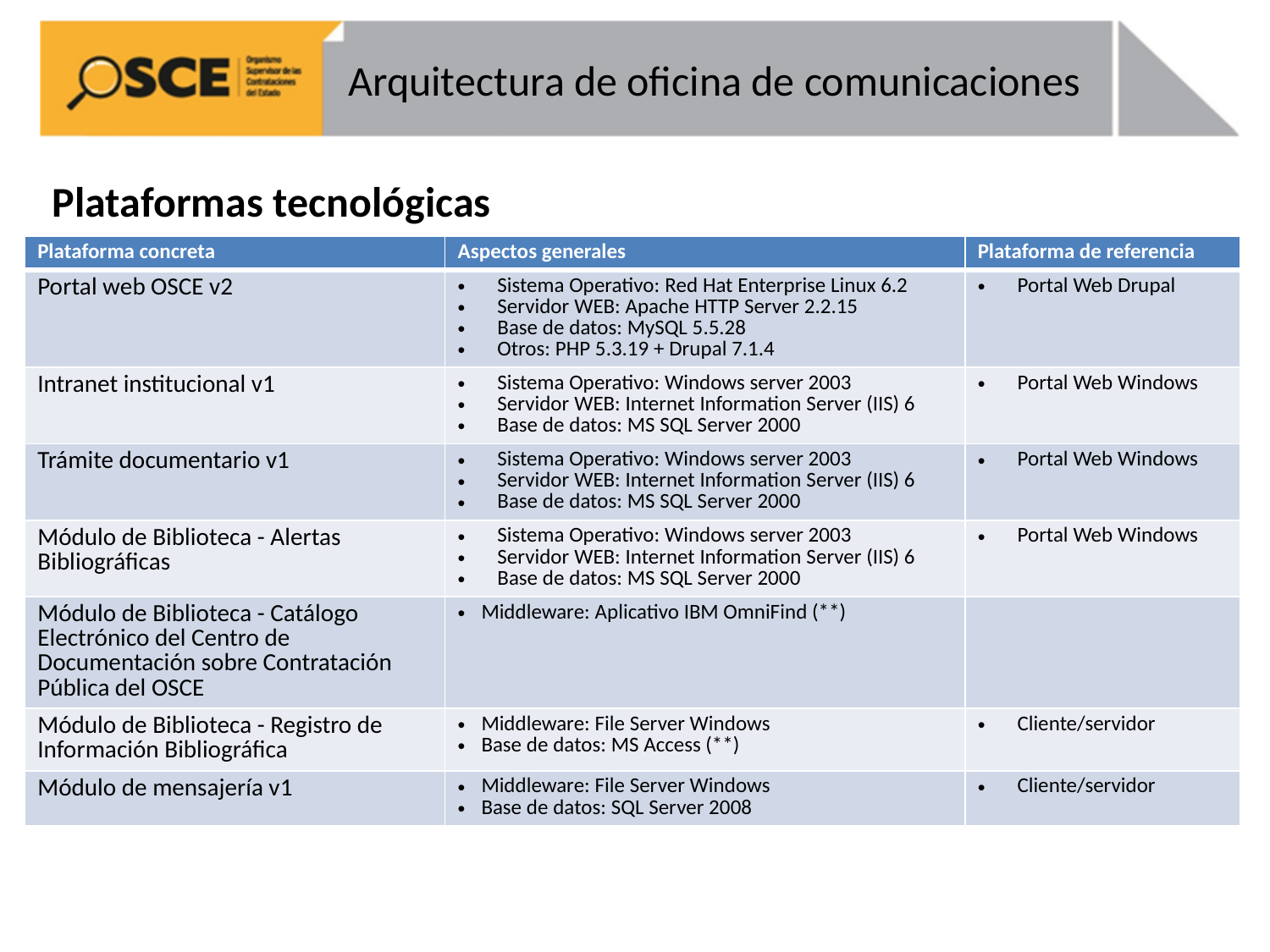

# Arquitectura de oficina de comunicaciones
Plataformas tecnológicas
| Plataforma concreta | Aspectos generales | Plataforma de referencia |
| --- | --- | --- |
| Portal web OSCE v2 | Sistema Operativo: Red Hat Enterprise Linux 6.2 Servidor WEB: Apache HTTP Server 2.2.15 Base de datos: MySQL 5.5.28 Otros: PHP 5.3.19 + Drupal 7.1.4 | Portal Web Drupal |
| Intranet institucional v1 | Sistema Operativo: Windows server 2003 Servidor WEB: Internet Information Server (IIS) 6 Base de datos: MS SQL Server 2000 | Portal Web Windows |
| Trámite documentario v1 | Sistema Operativo: Windows server 2003 Servidor WEB: Internet Information Server (IIS) 6 Base de datos: MS SQL Server 2000 | Portal Web Windows |
| Módulo de Biblioteca - Alertas Bibliográficas | Sistema Operativo: Windows server 2003 Servidor WEB: Internet Information Server (IIS) 6 Base de datos: MS SQL Server 2000 | Portal Web Windows |
| Módulo de Biblioteca - Catálogo Electrónico del Centro de Documentación sobre Contratación Pública del OSCE | Middleware: Aplicativo IBM OmniFind (\*\*) |  |
| Módulo de Biblioteca - Registro de Información Bibliográfica | Middleware: File Server Windows Base de datos: MS Access (\*\*) | Cliente/servidor |
| Módulo de mensajería v1 | Middleware: File Server Windows Base de datos: SQL Server 2008 | Cliente/servidor |